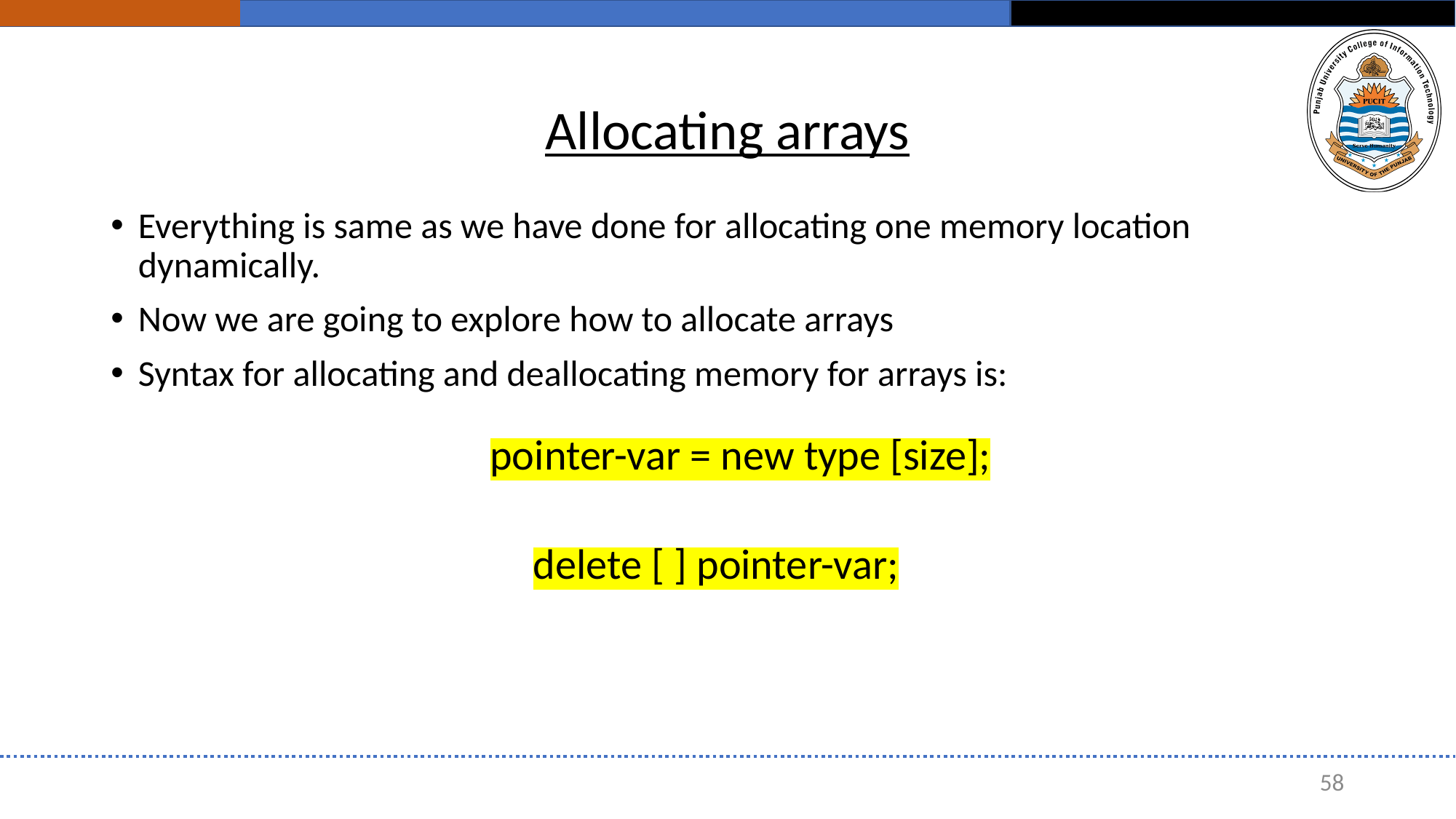

Allocating arrays
Everything is same as we have done for allocating one memory location dynamically.
Now we are going to explore how to allocate arrays
Syntax for allocating and deallocating memory for arrays is:
pointer-var = new type [size];
delete [ ] pointer-var;
58